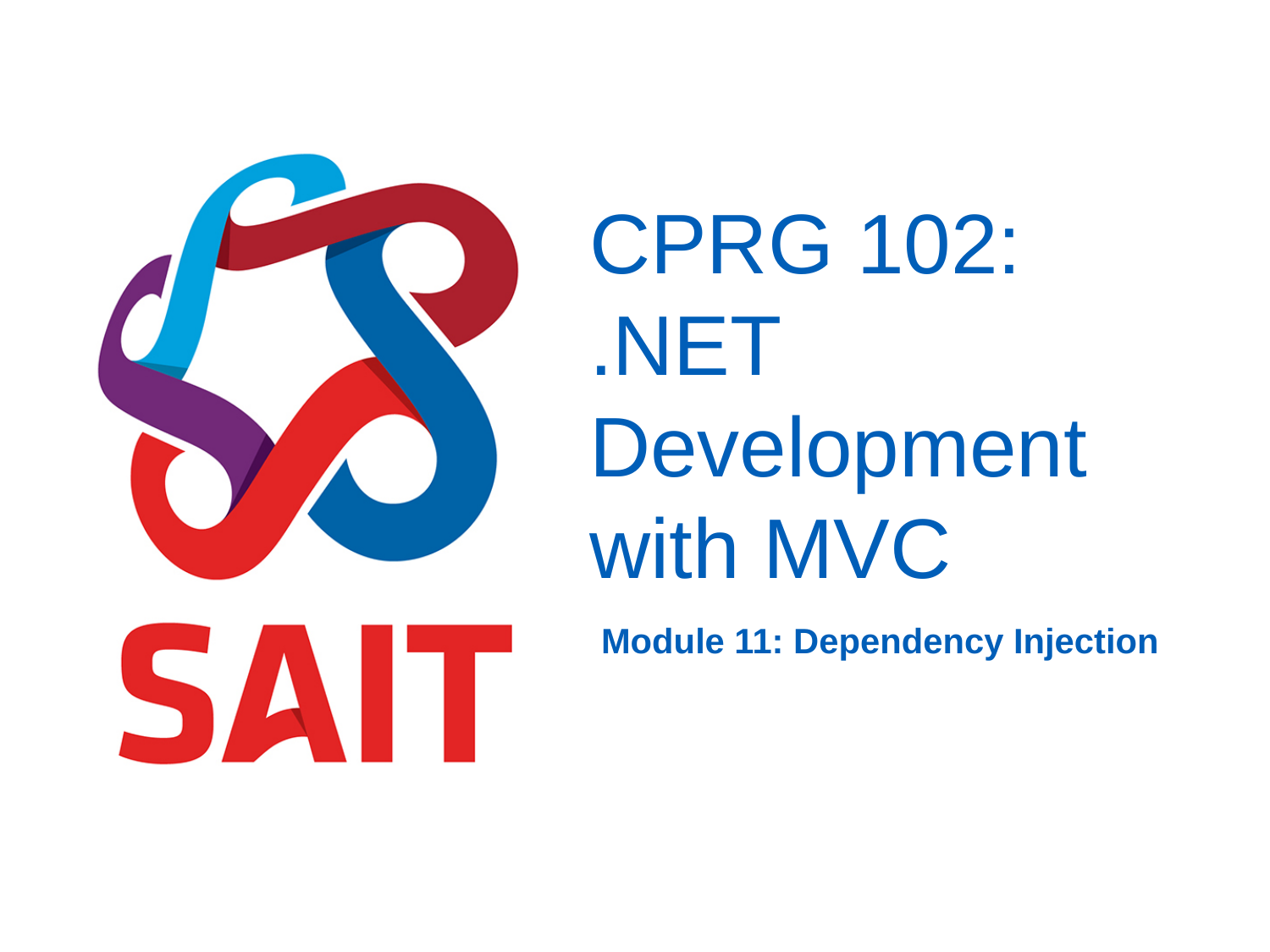

# CPRG 102: .NET Development with MVC
Module 11: Dependency Injection